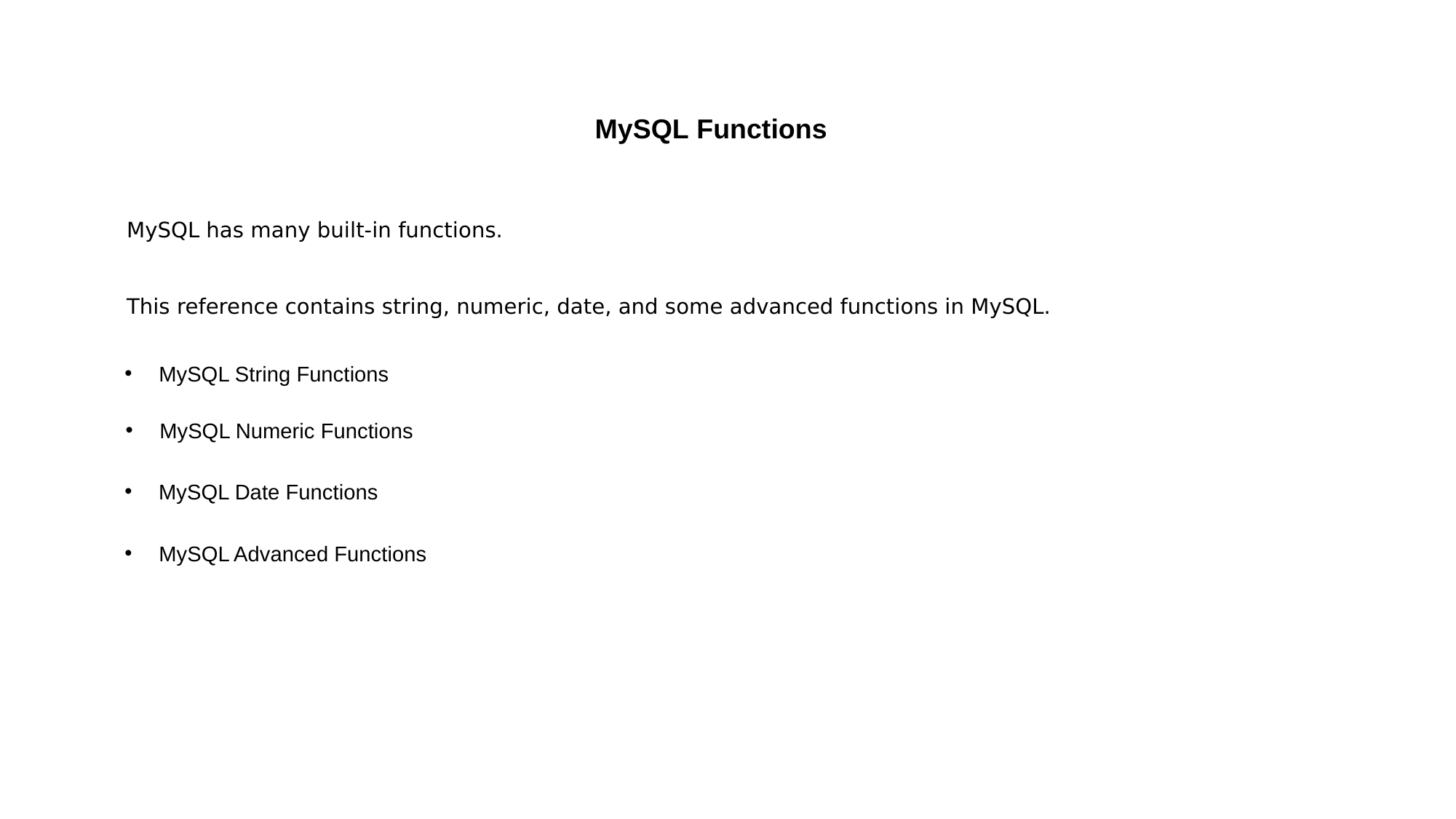

MySQL Functions
MySQL has many built-in functions.

This reference contains string, numeric, date, and some advanced functions in MySQL.

MySQL String Functions
MySQL Numeric Functions
MySQL Date Functions
MySQL Advanced Functions